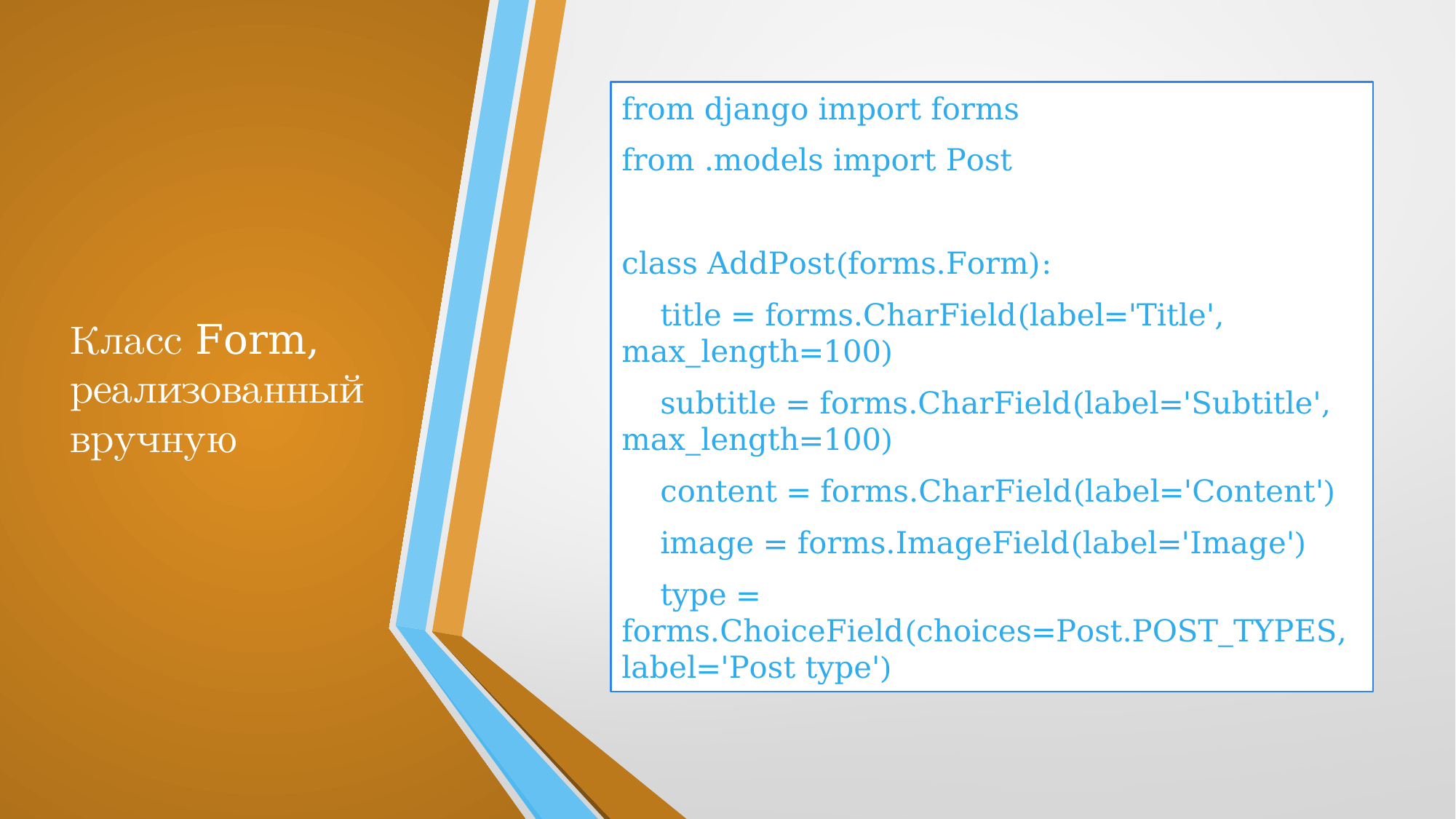

# Класс Form, реализованный вручную
from django import forms
from .models import Post

class AddPost(forms.Form):
    title = forms.CharField(label='Title', max_length=100)
    subtitle = forms.CharField(label='Subtitle', max_length=100)
    content = forms.CharField(label='Content')
    image = forms.ImageField(label='Image')
    type = forms.ChoiceField(choices=Post.POST_TYPES, label='Post type')